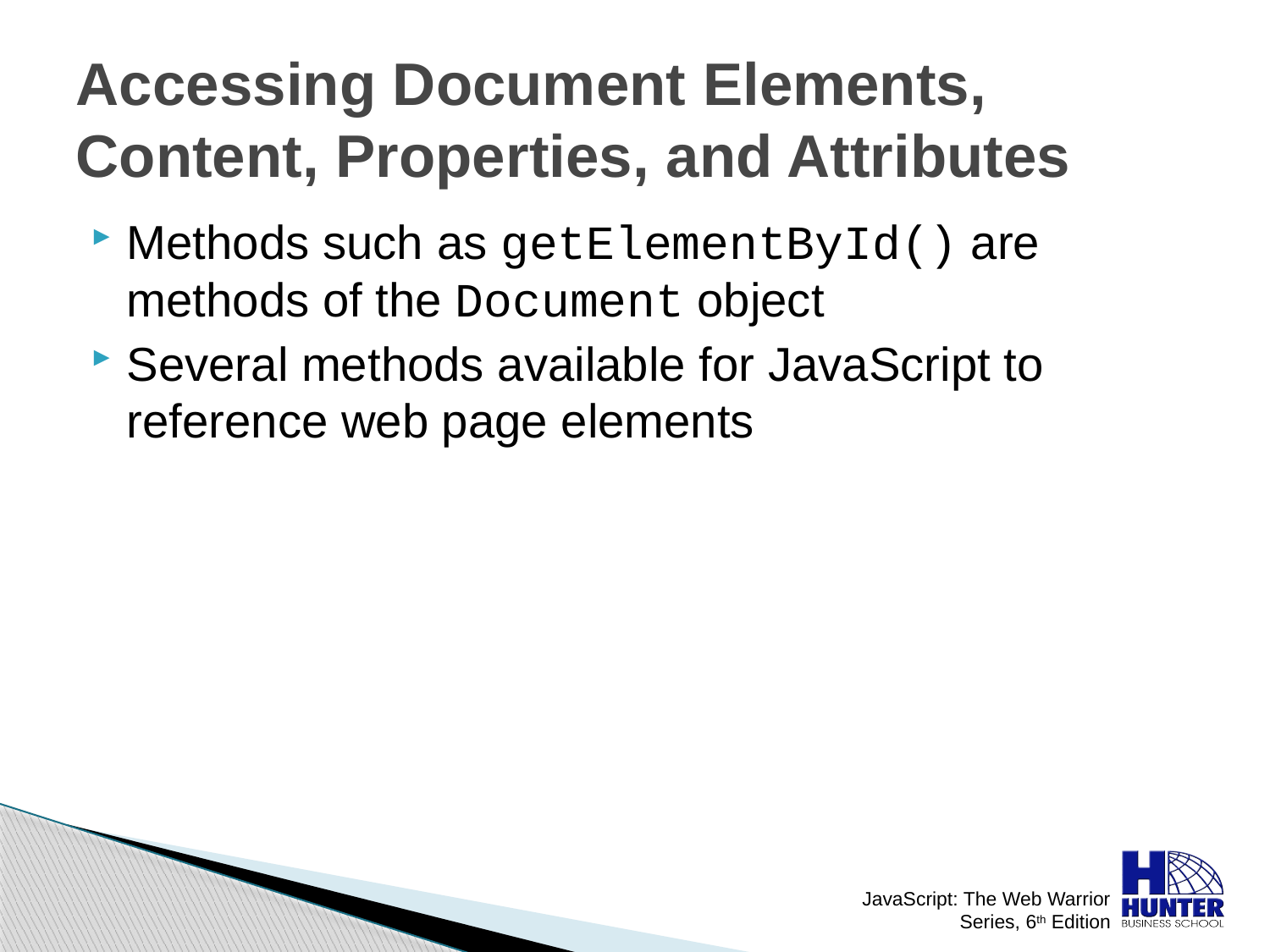

# Accessing Document Elements, Content, Properties, and Attributes
Methods such as getElementById() are methods of the Document object
Several methods available for JavaScript to reference web page elements